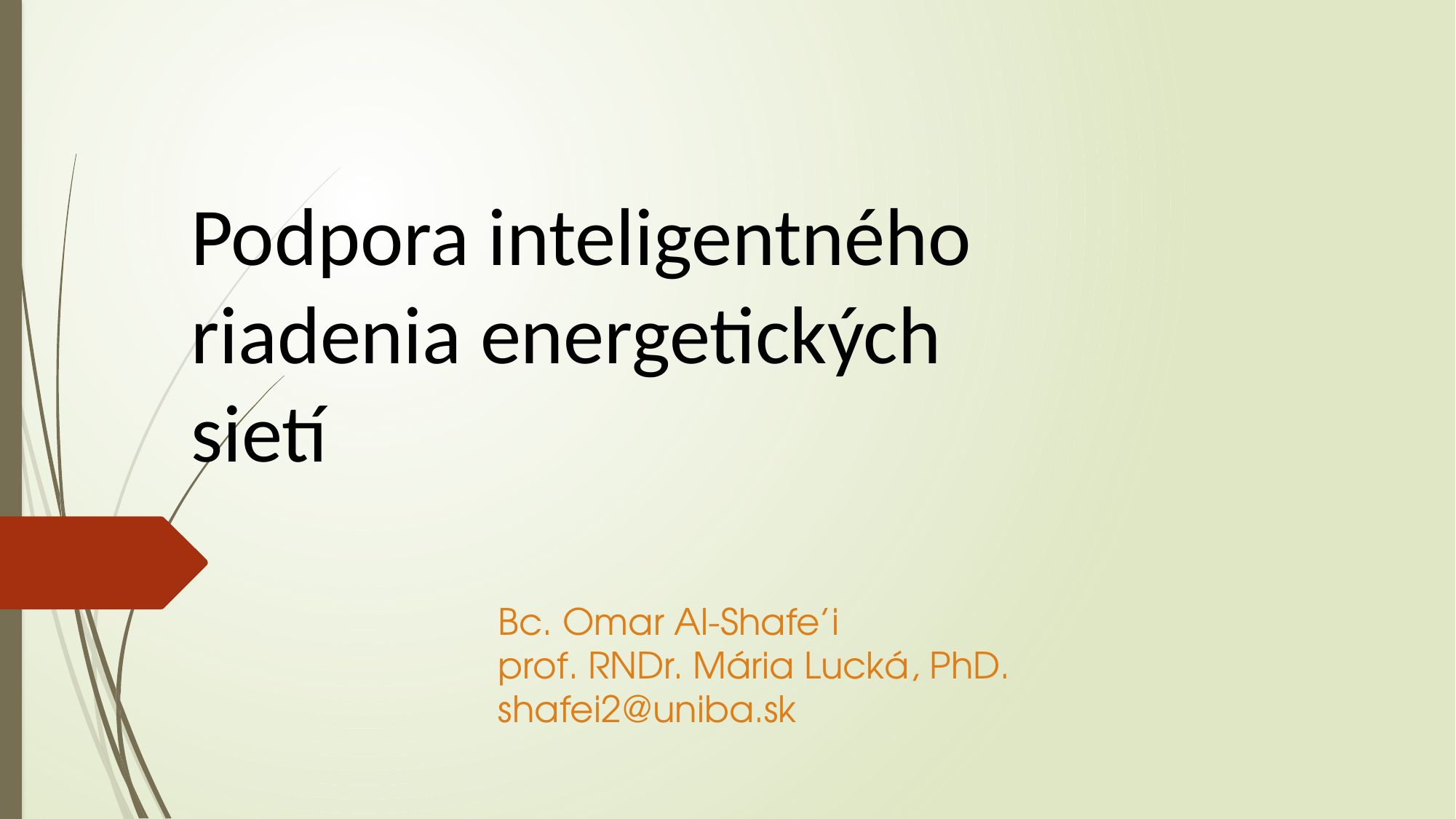

# Podpora inteligentného riadenia energetických sietí
Bc. Omar Al-Shafe’i
prof. RNDr. Mária Lucká, PhD. shafei2@uniba.sk